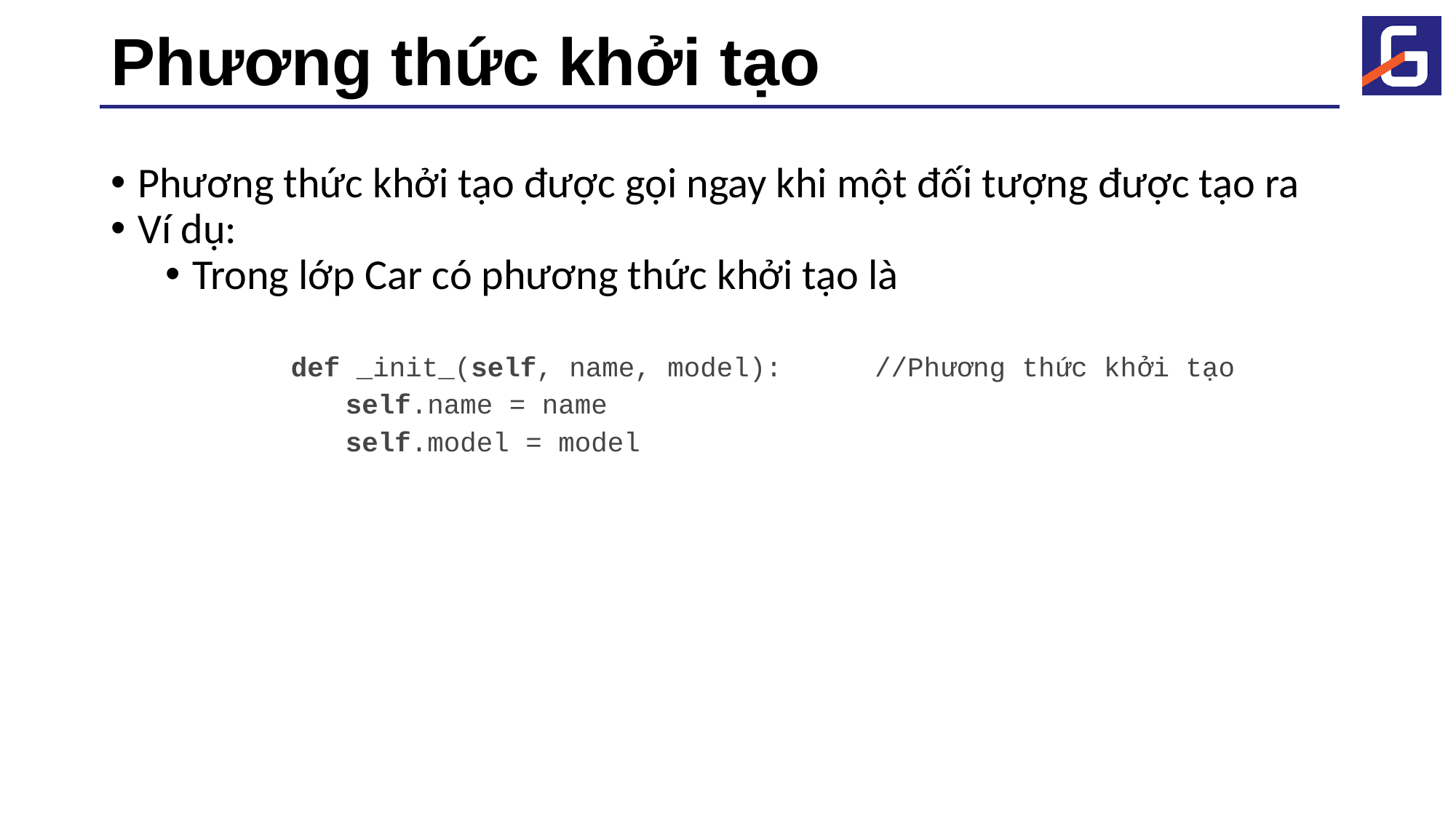

Phương thức khởi tạo
Phương thức khởi tạo được gọi ngay khi một đối tượng được tạo ra
Ví dụ:
Trong lớp Car có phương thức khởi tạo là

def _init_(self, name, model):	//Phương thức khởi tạo
self.name = name
self.model = model